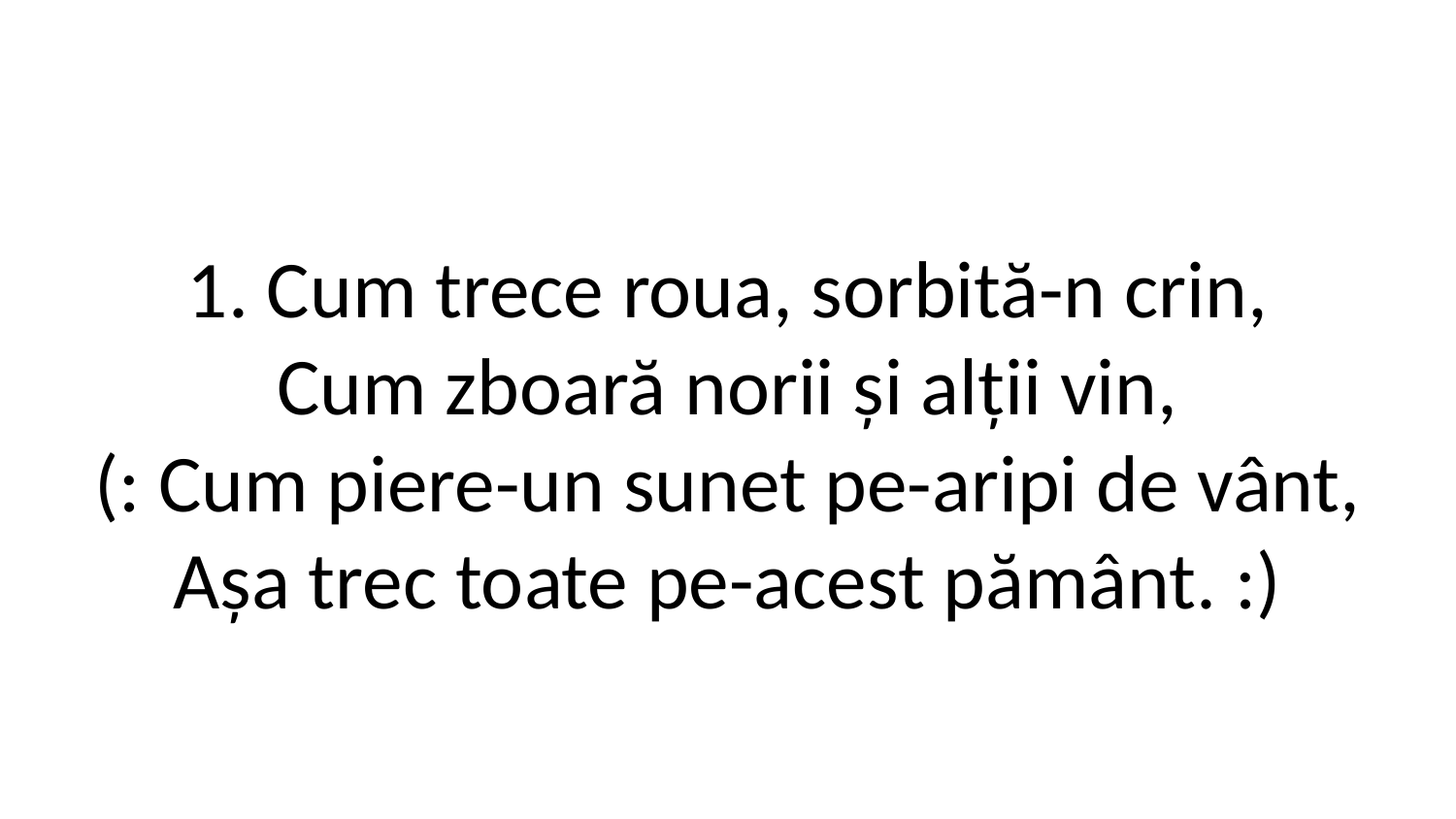

1. Cum trece roua, sorbită-n crin,
Cum zboară norii și alții vin,
(: Cum piere-un sunet pe-aripi de vânt,
Așa trec toate pe-acest pământ. :)